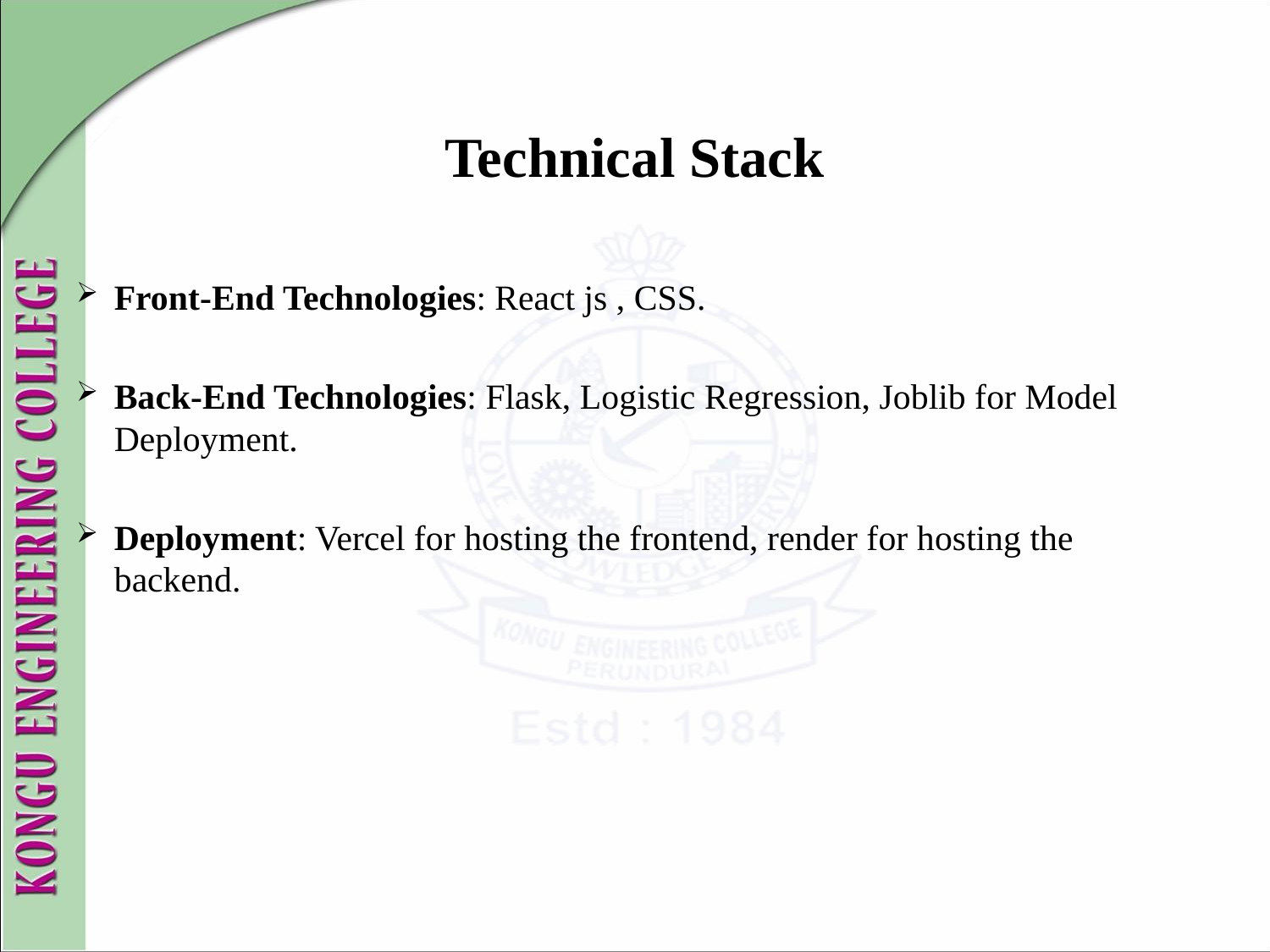

# Technical Stack
Front-End Technologies: React js , CSS.

Back-End Technologies: Flask, Logistic Regression, Joblib for Model Deployment.

Deployment: Vercel for hosting the frontend, render for hosting the backend.